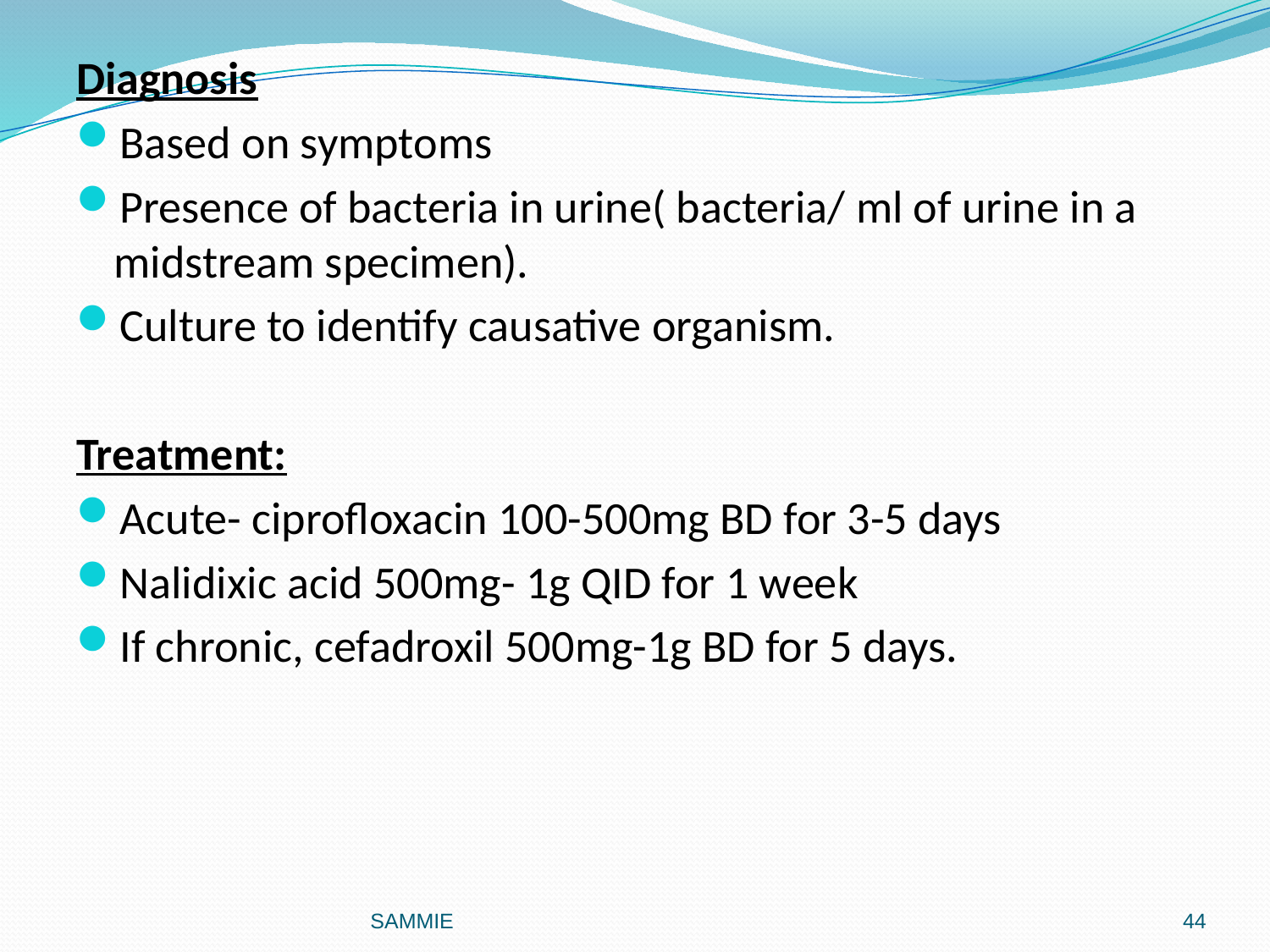

#
Diagnosis
Based on symptoms
Presence of bacteria in urine( bacteria/ ml of urine in a midstream specimen).
Culture to identify causative organism.

Treatment:
Acute- ciprofloxacin 100-500mg BD for 3-5 days
Nalidixic acid 500mg- 1g QID for 1 week
If chronic, cefadroxil 500mg-1g BD for 5 days.
SAMMIE
44